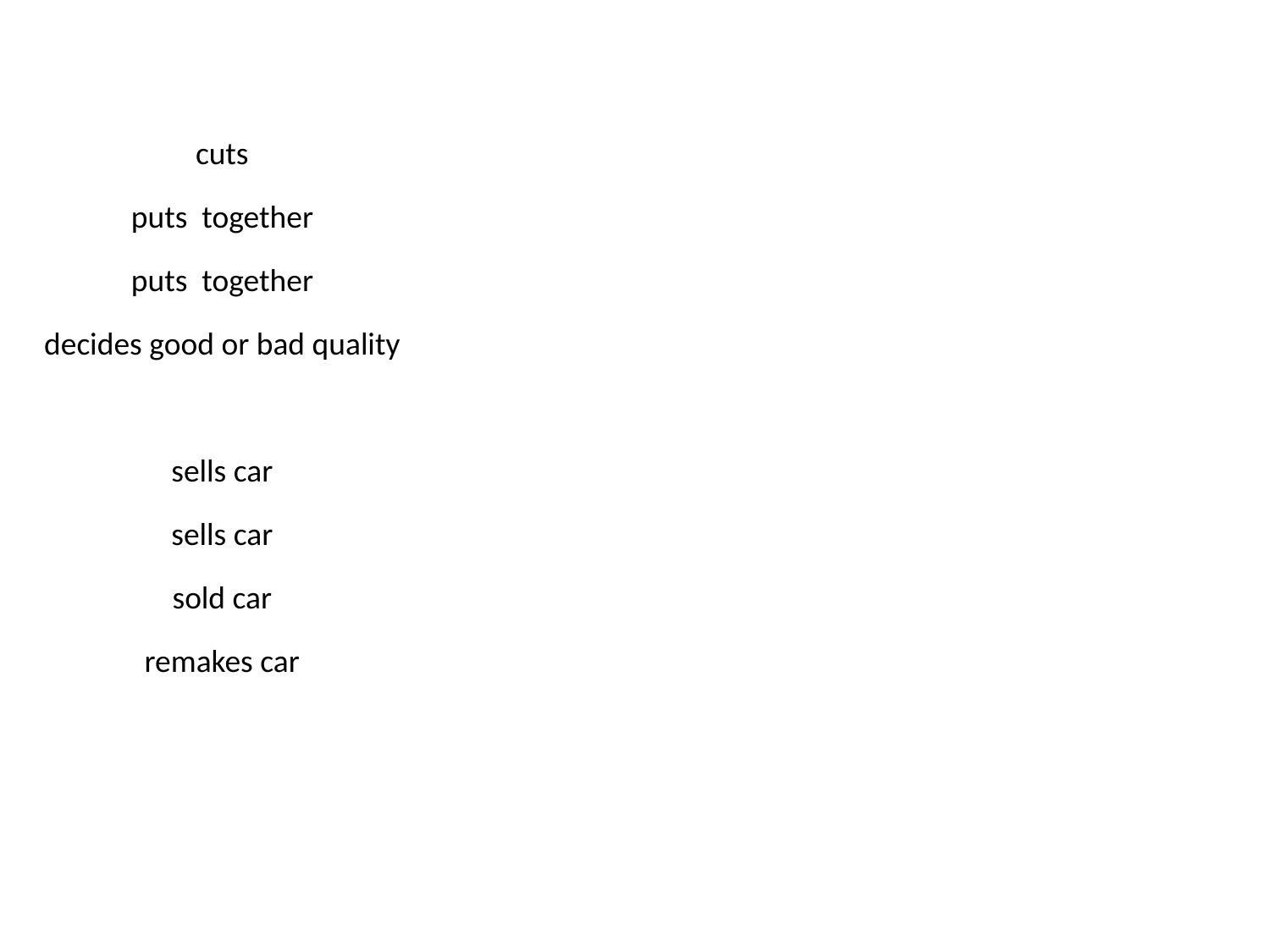

#
cuts
puts  together
puts  together
decides good or bad quality

sells car
sells car
sold car
remakes car